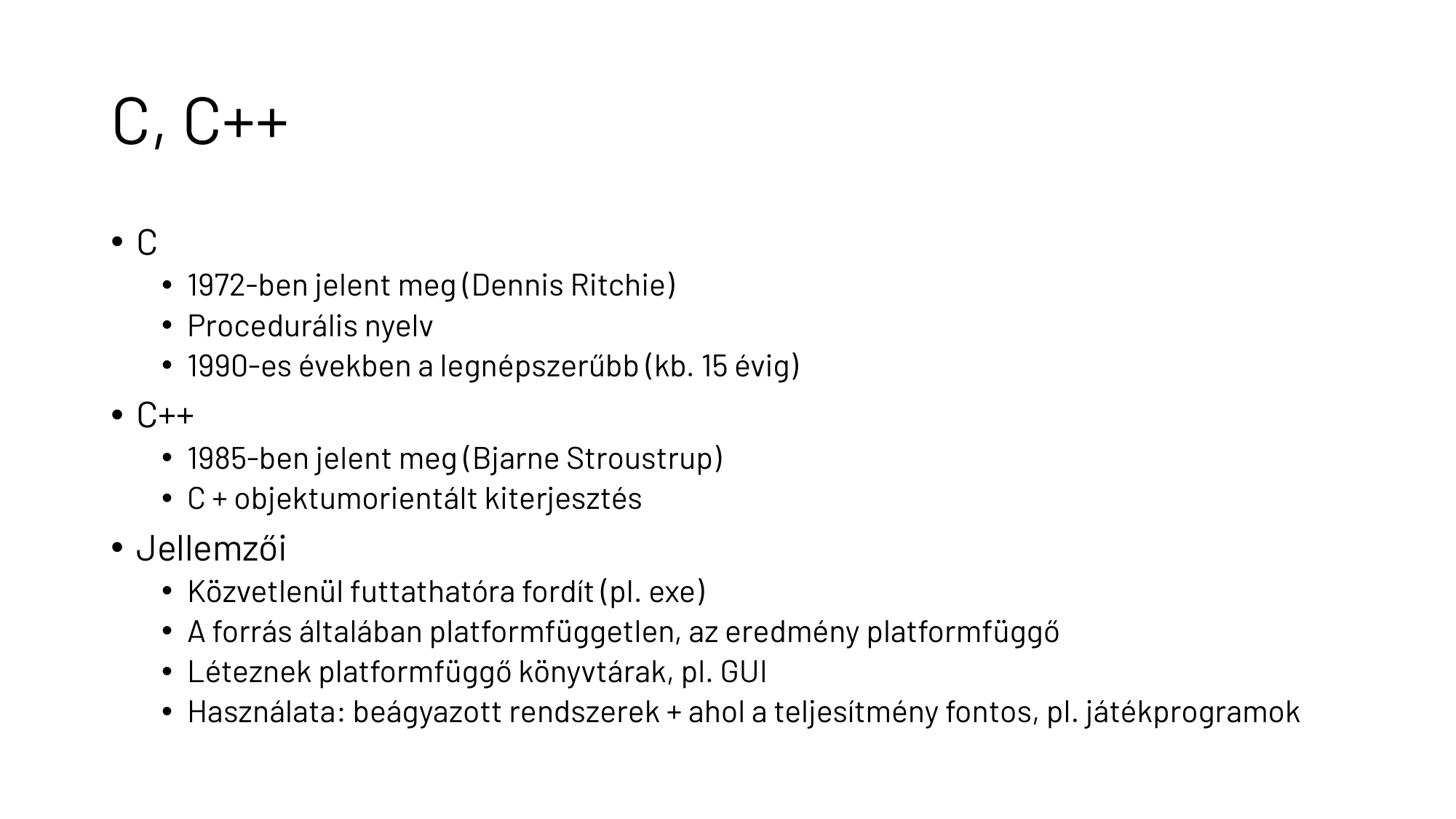

# C, C++
C
1972-ben jelent meg (Dennis Ritchie)
Procedurális nyelv
1990-es években a legnépszerűbb (kb. 15 évig)
C++
1985-ben jelent meg (Bjarne Stroustrup)
C + objektumorientált kiterjesztés
Jellemzői
Közvetlenül futtathatóra fordít (pl. exe)
A forrás általában platformfüggetlen, az eredmény platformfüggő
Léteznek platformfüggő könyvtárak, pl. GUI
Használata: beágyazott rendszerek + ahol a teljesítmény fontos, pl. játékprogramok